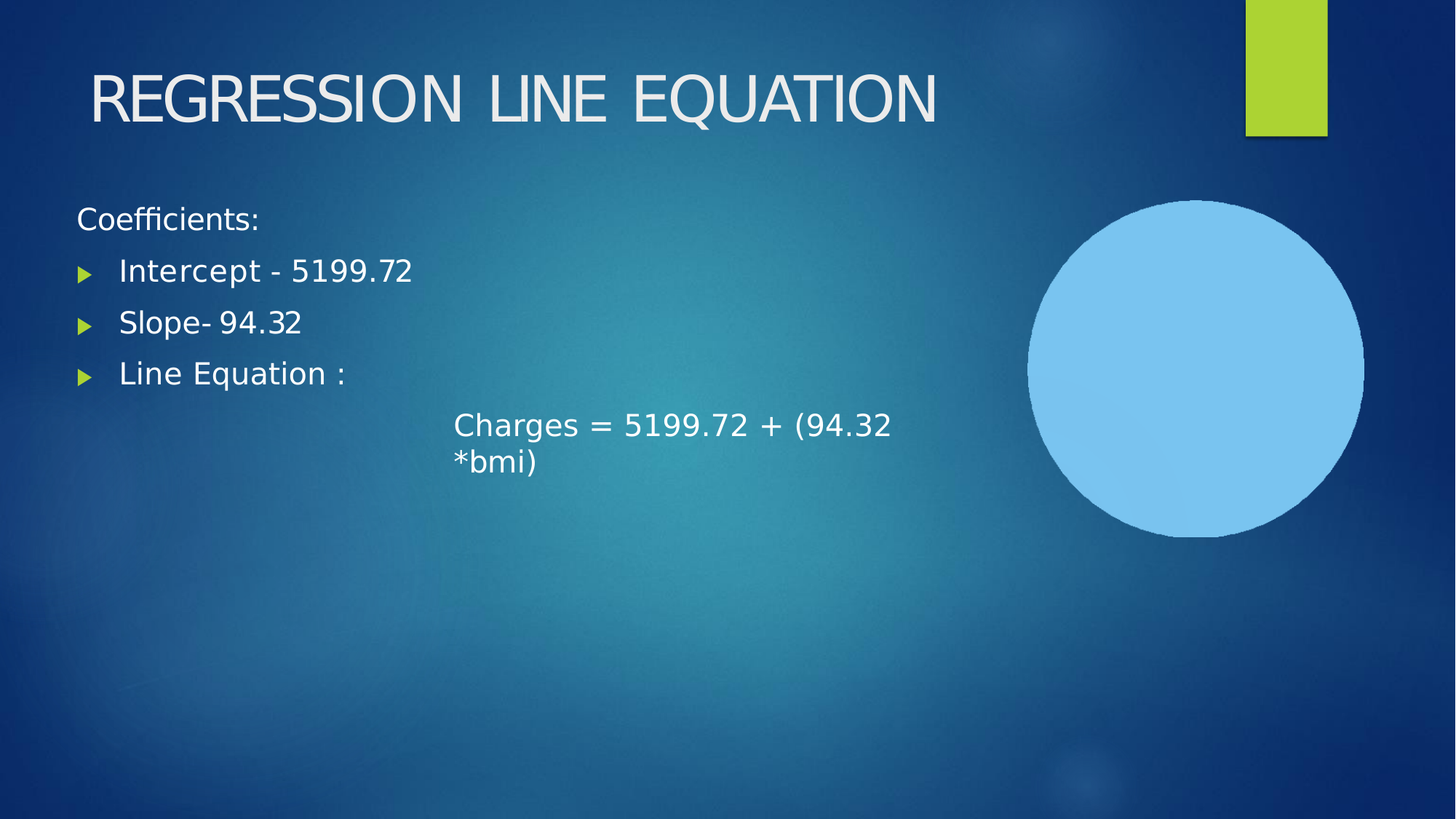

# REGRESSION LINE EQUATION
Coefficients:
▶	Intercept - 5199.72
▶	Slope- 94.32
▶	Line Equation :
Charges = 5199.72 + (94.32 *bmi)